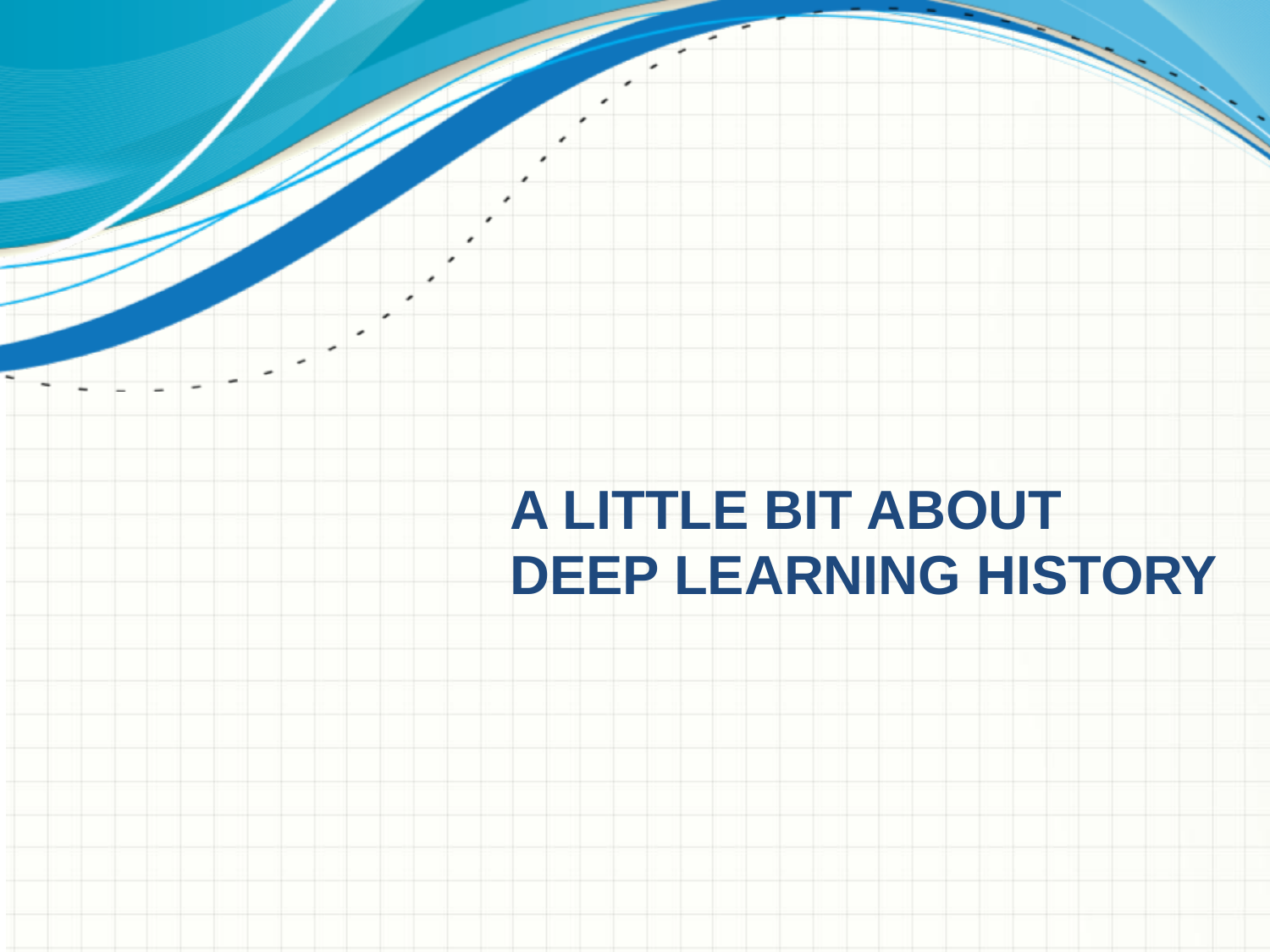

# A Little Bit About Deep Learning History